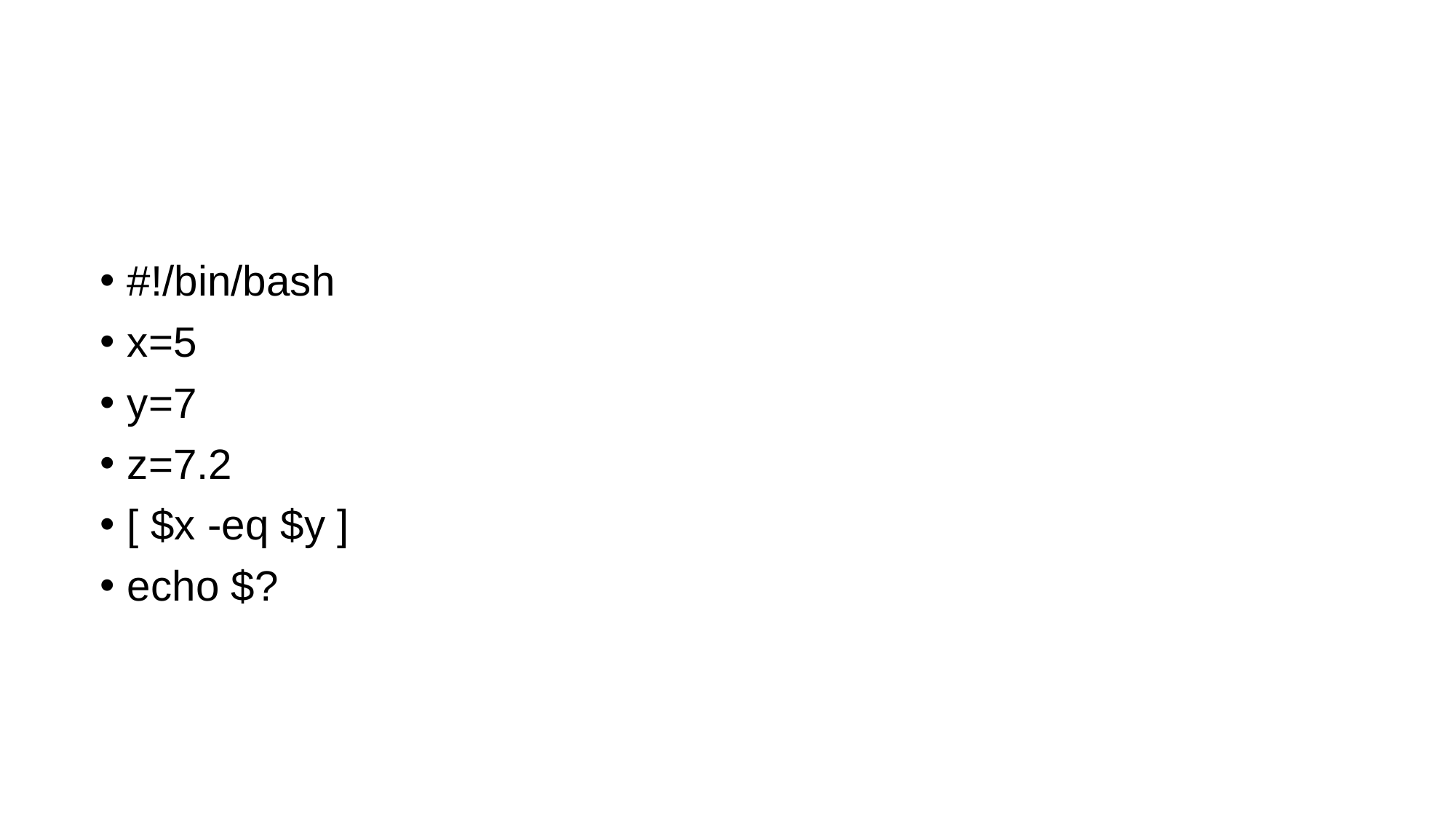

#!/bin/bash
x=5
y=7
z=7.2
[ $x -eq $y ]
echo $?

#